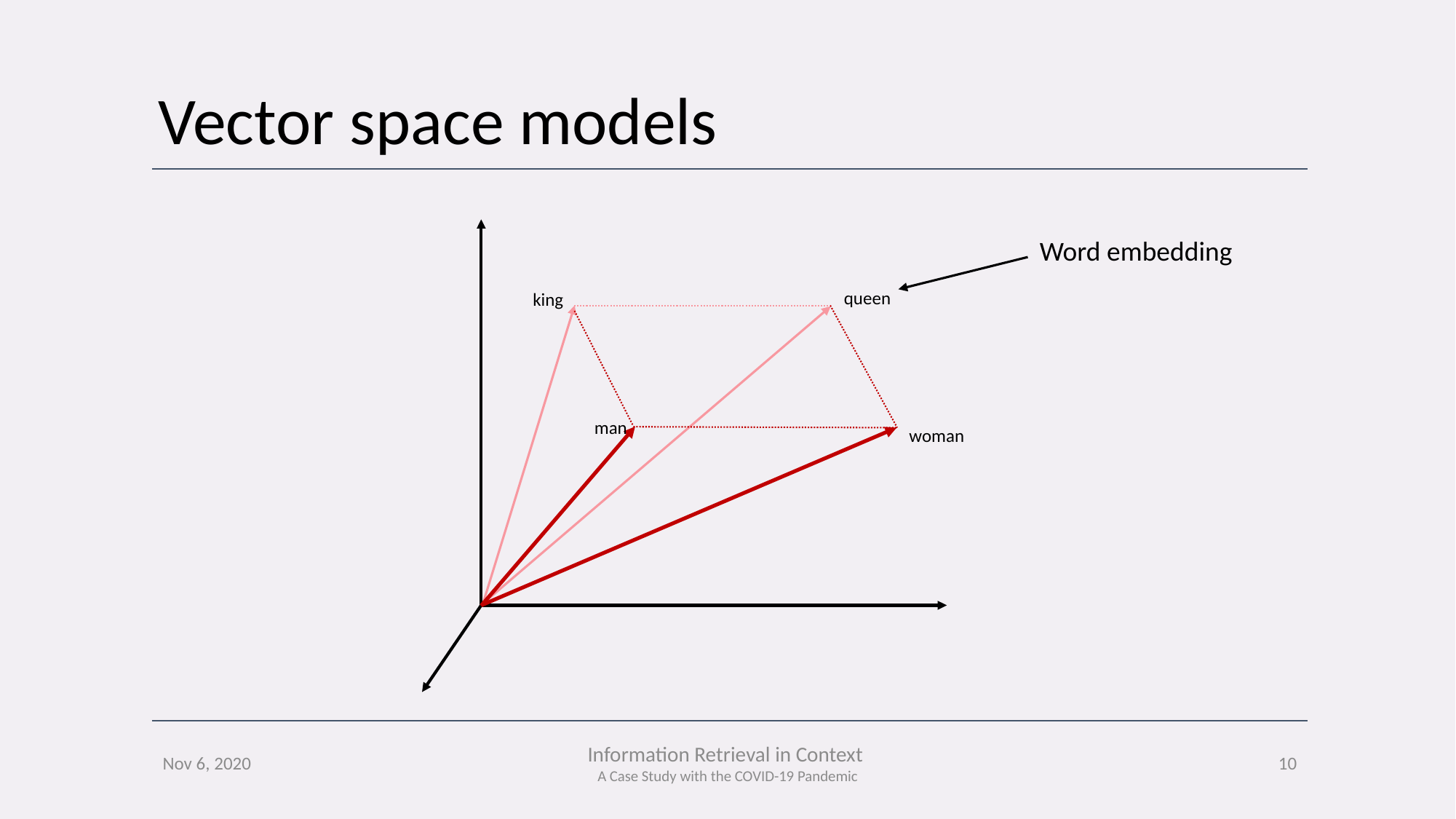

# Vector space models
Word embedding
queen
king
man
woman
10
Nov 6, 2020
Information Retrieval in Context
A Case Study with the COVID-19 Pandemic